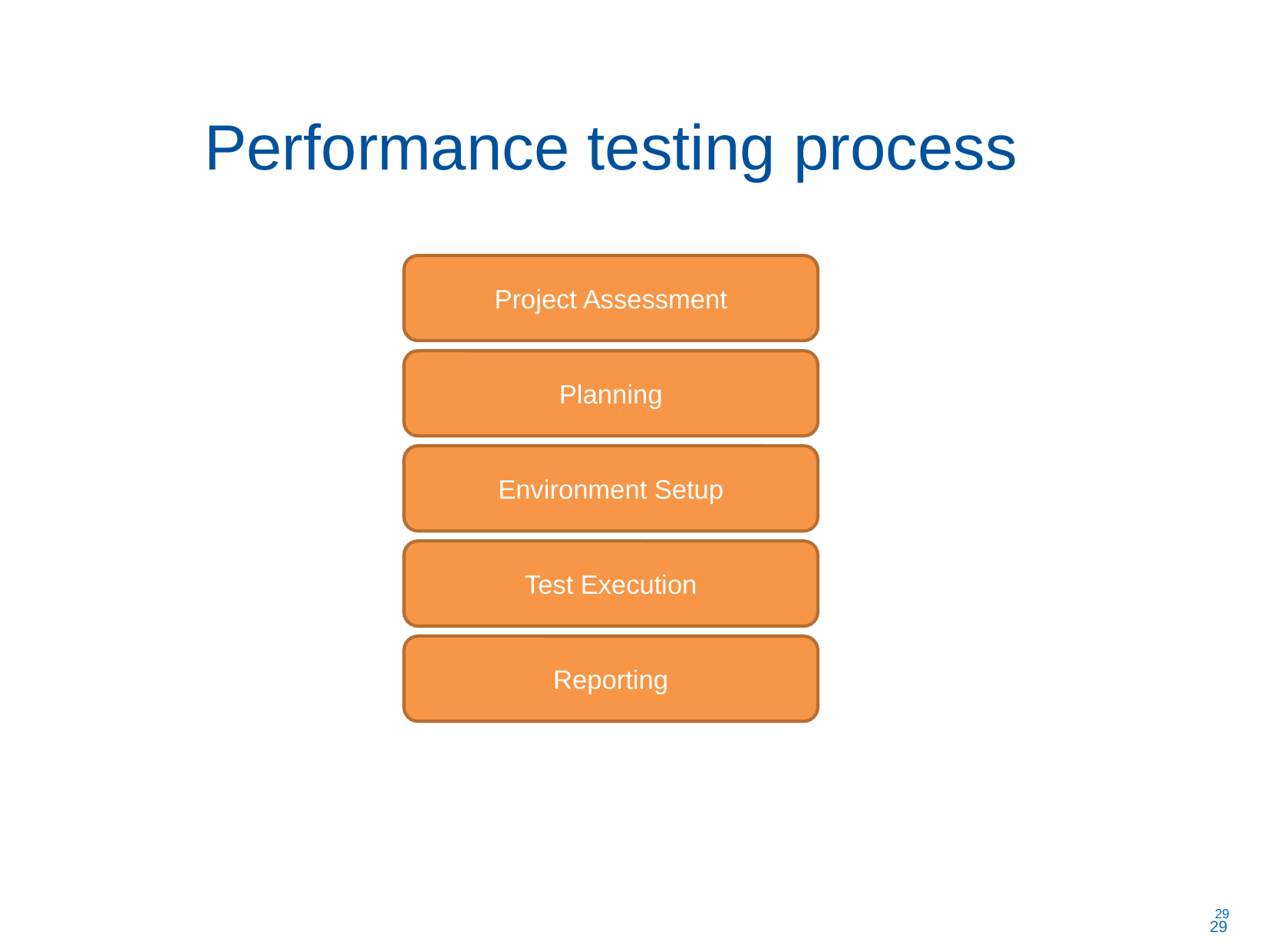

Performance testing process
Project Assessment
Planning
Environment Setup
Test Execution
Reporting